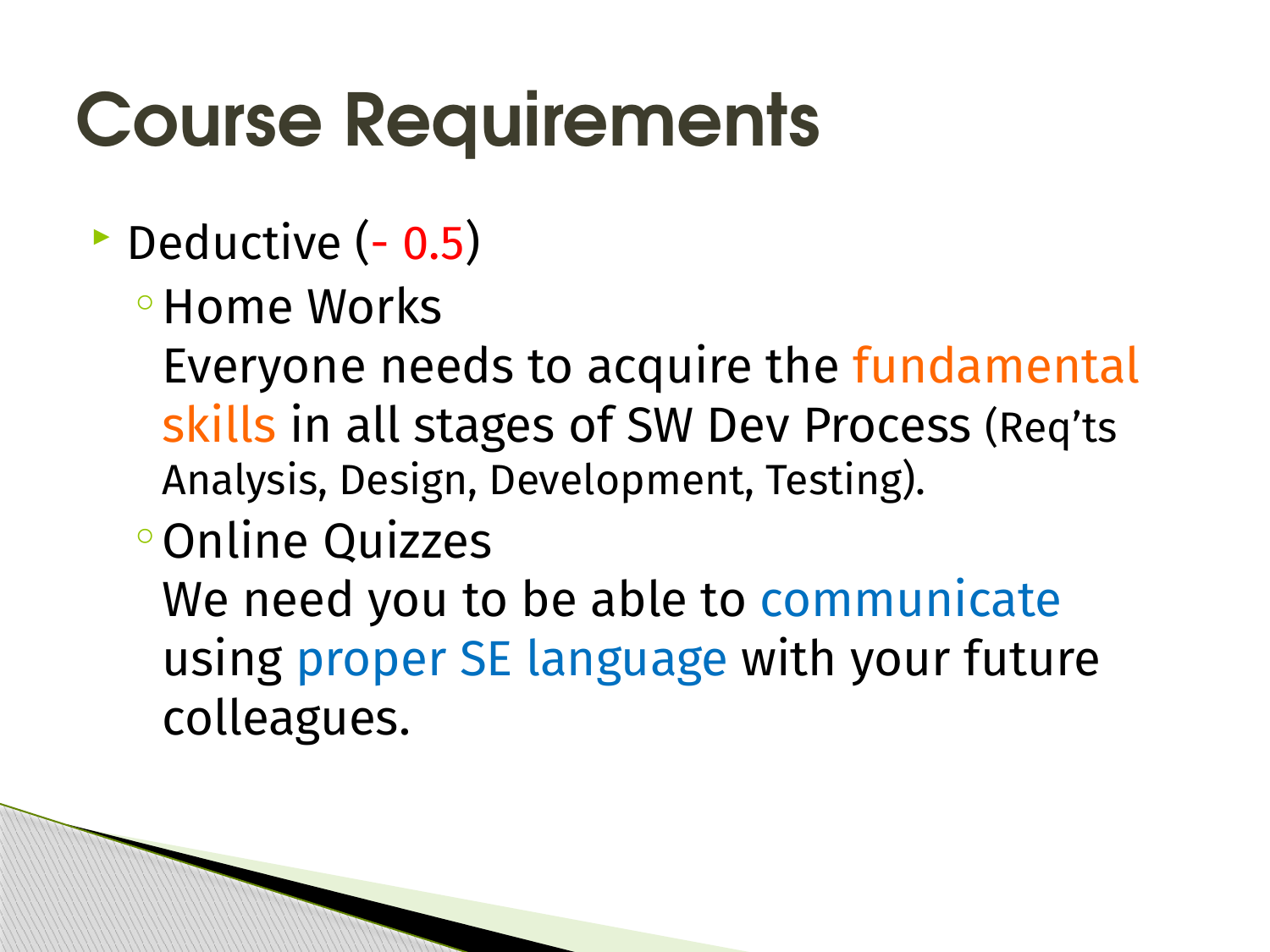

# Course Requirements
Deductive (- 0.5)
Home Works
Everyone needs to acquire the fundamental skills in all stages of SW Dev Process (Req’ts Analysis, Design, Development, Testing).
Online Quizzes
We need you to be able to communicate using proper SE language with your future colleagues.